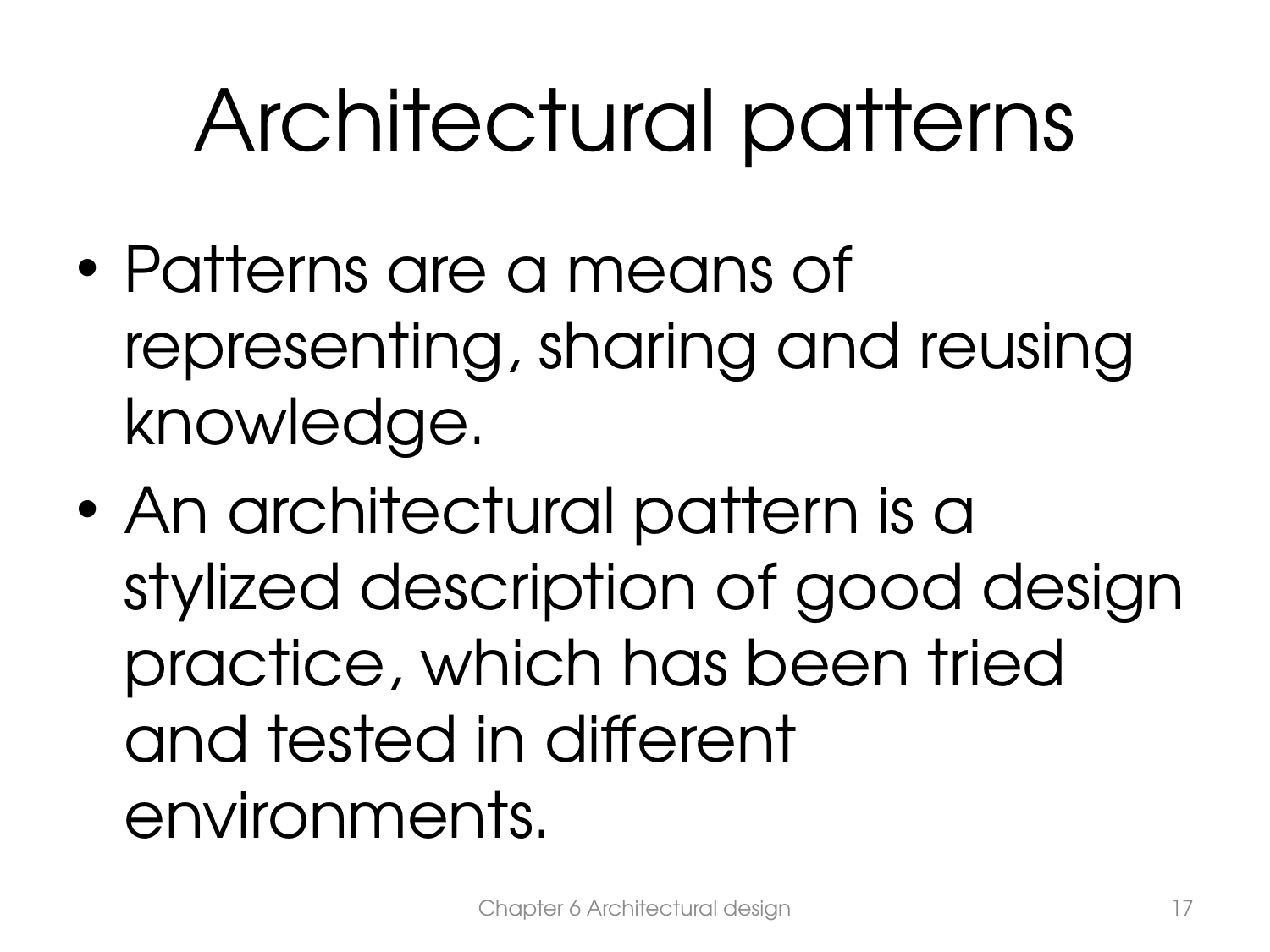

# Architectural patterns
Patterns are a means of representing, sharing and reusing knowledge.
An architectural pattern is a stylized description of good design practice, which has been tried and tested in different environments.

Chapter 6 Architectural design
17